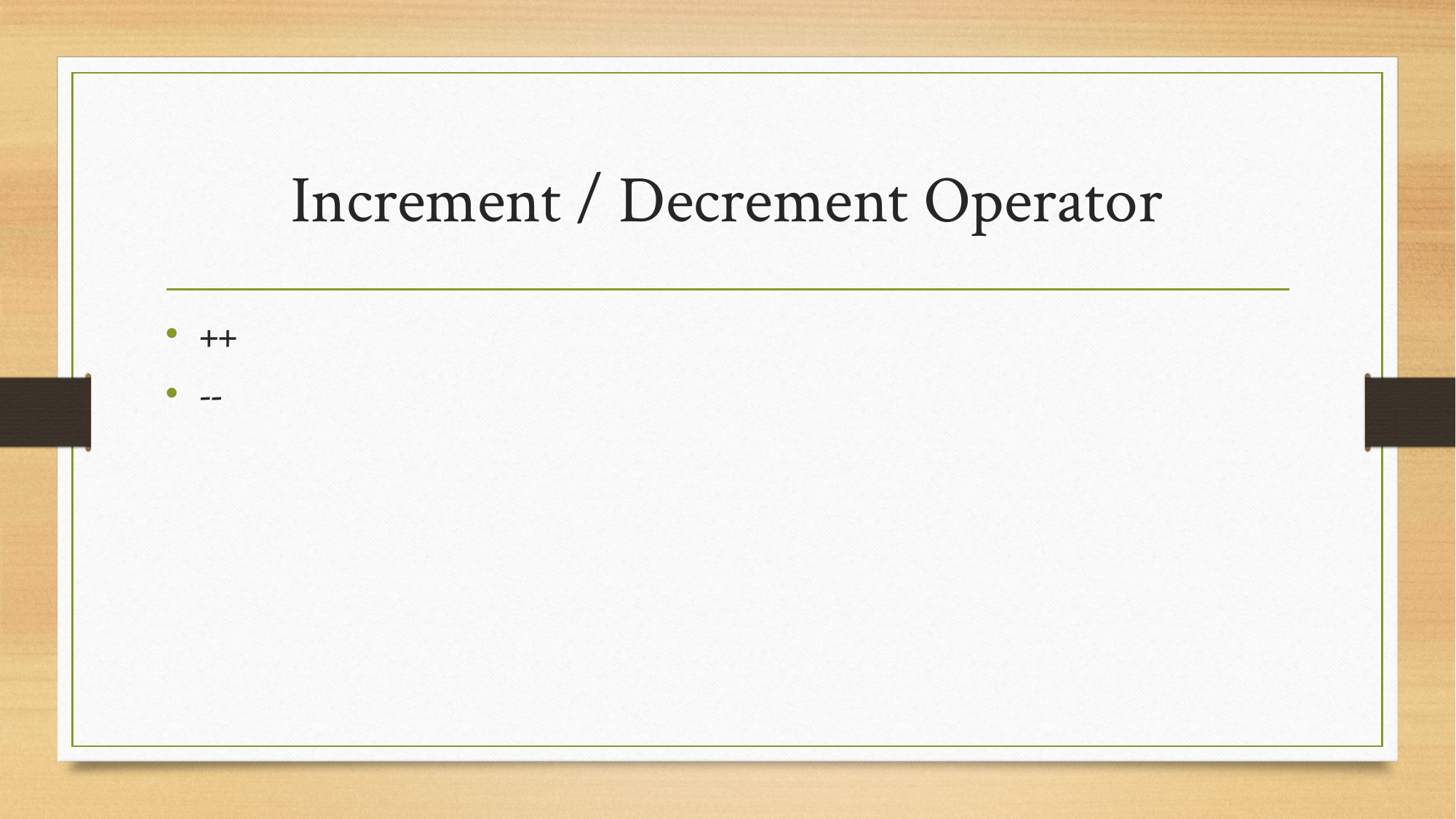

# Increment / Decrement Operator
++
--